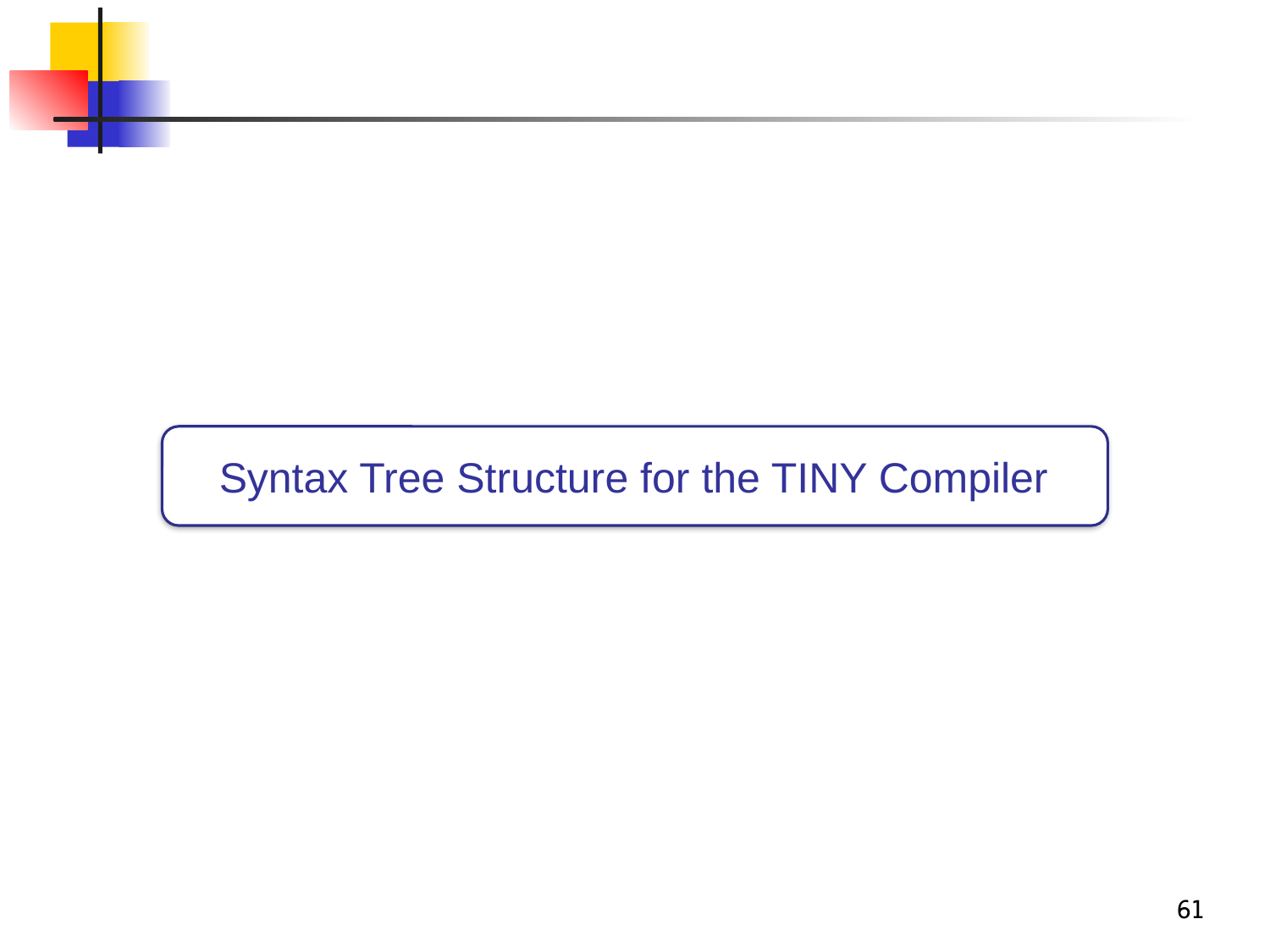

Syntax Tree Structure for the TINY Compiler
61